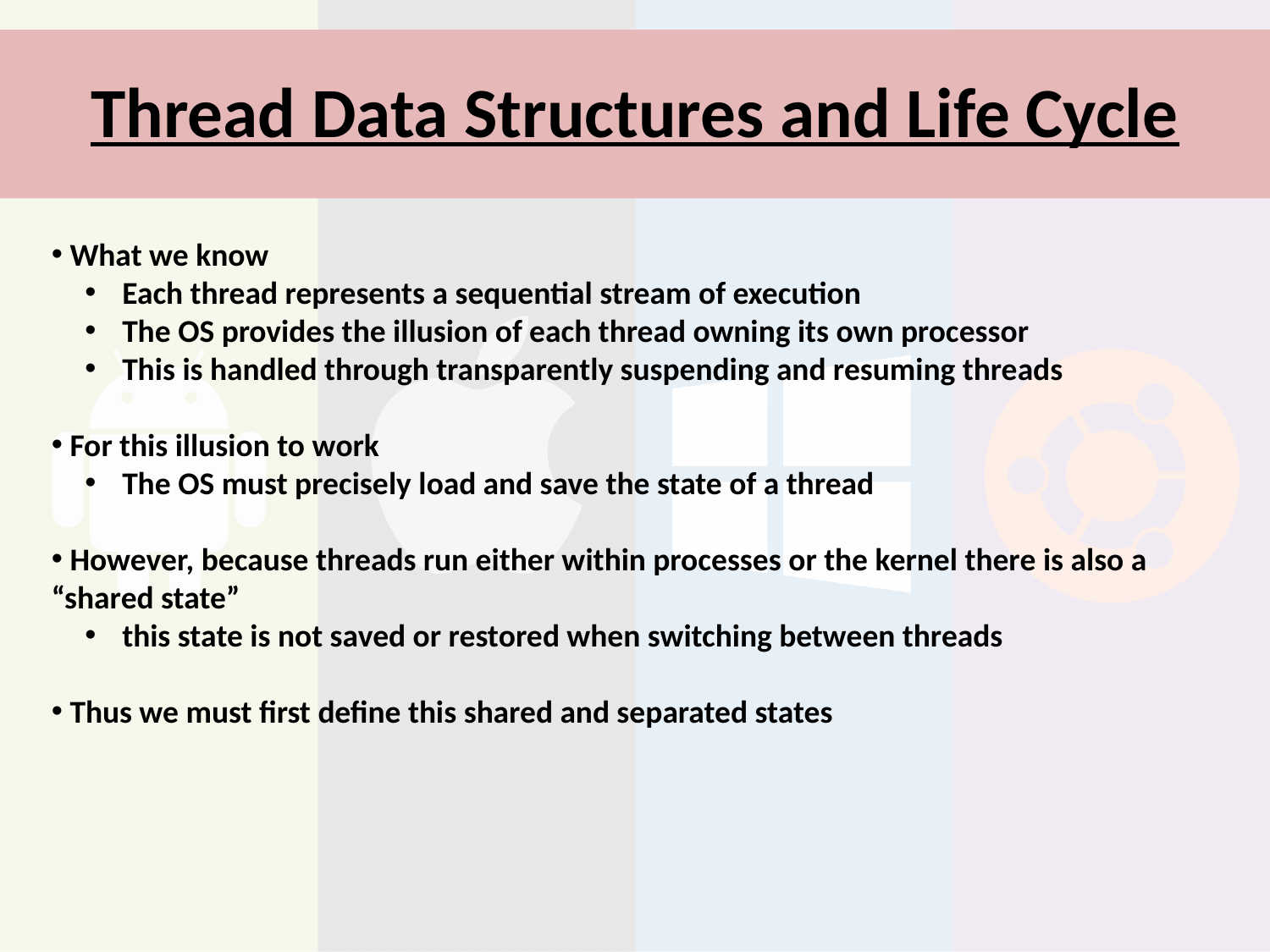

# Thread Data Structures and Life Cycle
 What we know
 Each thread represents a sequential stream of execution
 The OS provides the illusion of each thread owning its own processor
 This is handled through transparently suspending and resuming threads

 For this illusion to work
 The OS must precisely load and save the state of a thread

 However, because threads run either within processes or the kernel there is also a “shared state”
 this state is not saved or restored when switching between threads

 Thus we must first define this shared and separated states